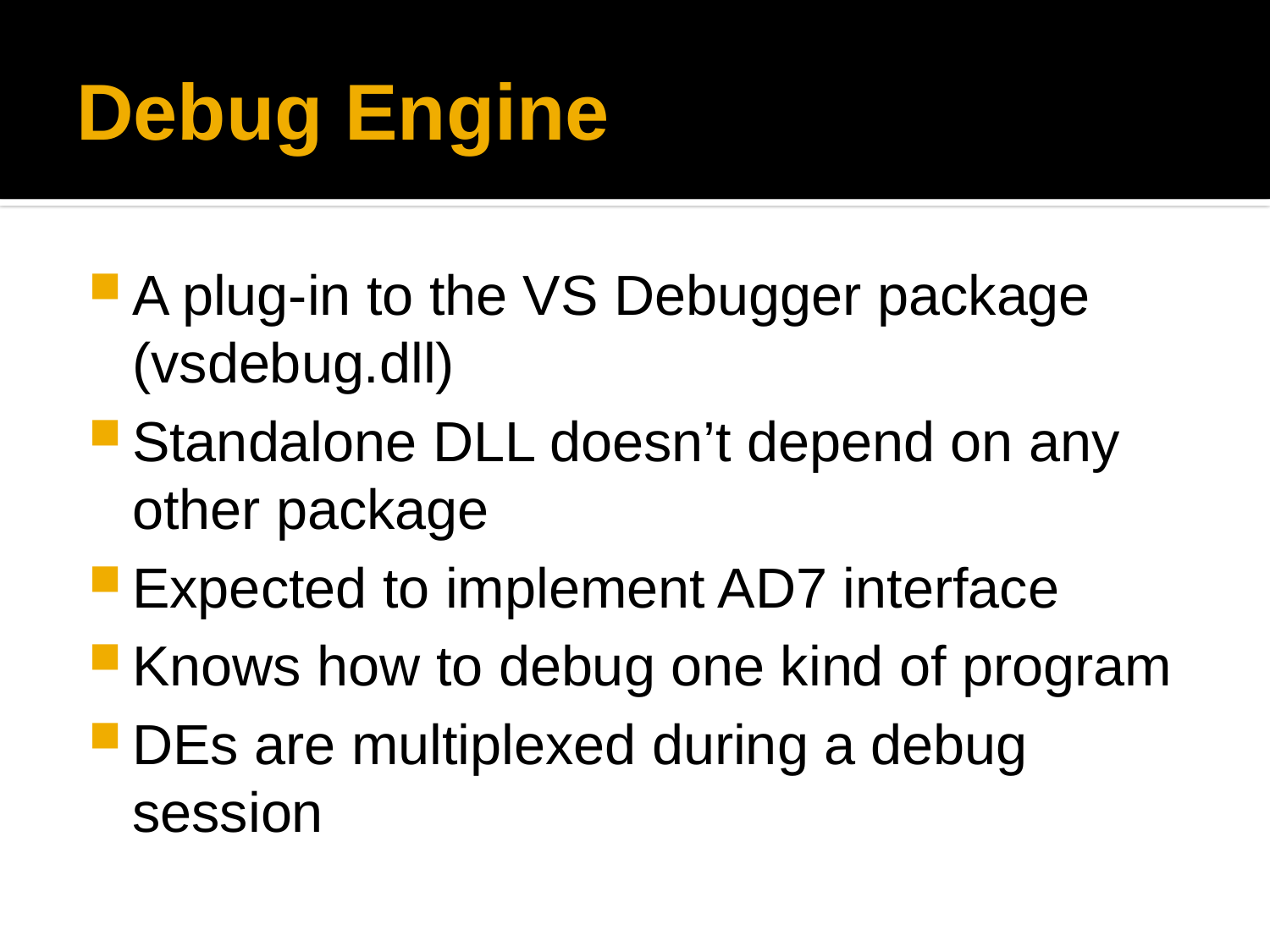

# Debug Engine
A plug-in to the VS Debugger package (vsdebug.dll)
Standalone DLL doesn’t depend on any other package
Expected to implement AD7 interface
Knows how to debug one kind of program
DEs are multiplexed during a debug session